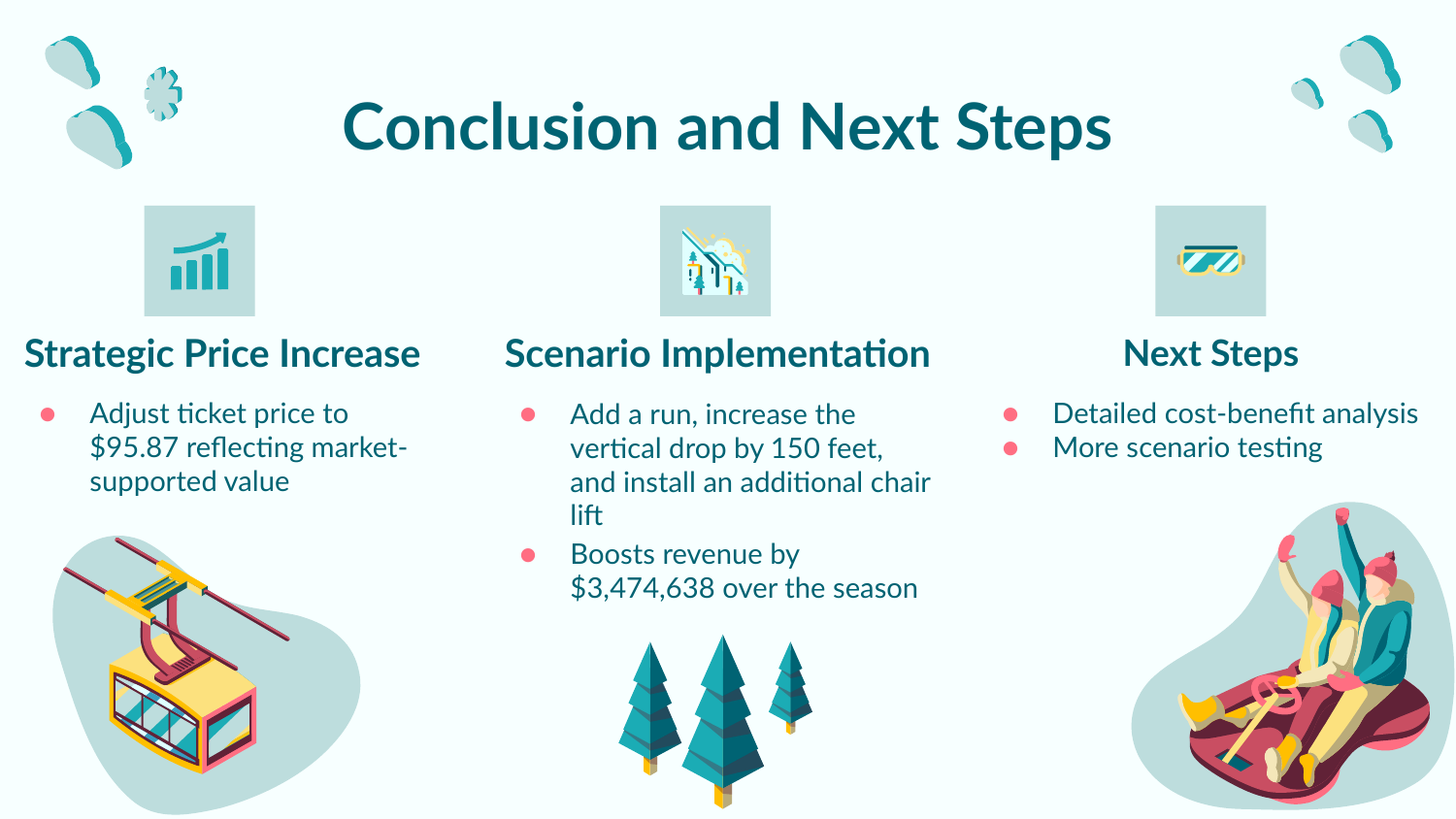

# Conclusion and Next Steps

Strategic Price Increase
Scenario Implementation
Next Steps
Detailed cost-benefit analysis
More scenario testing

Adjust ticket price to $95.87 reflecting market-supported value

Add a run, increase the vertical drop by 150 feet, and install an additional chair lift
Boosts revenue by $3,474,638 over the season